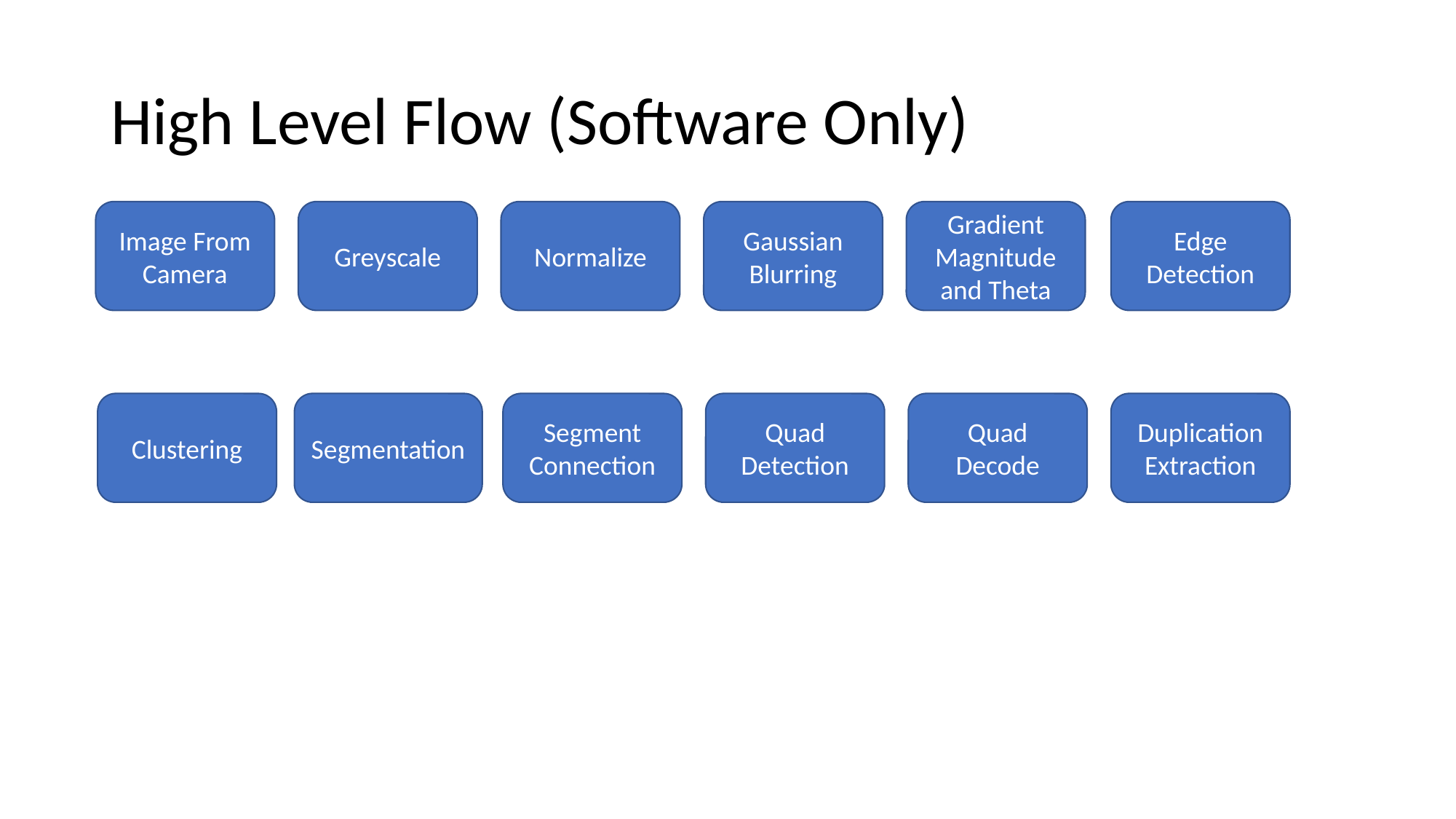

# High Level Flow (Software Only)
Edge Detection
Gaussian Blurring
Gradient Magnitude and Theta
Image From Camera
Greyscale
Normalize
Duplication Extraction
Quad Detection
Quad Decode
Clustering
Segmentation
Segment Connection